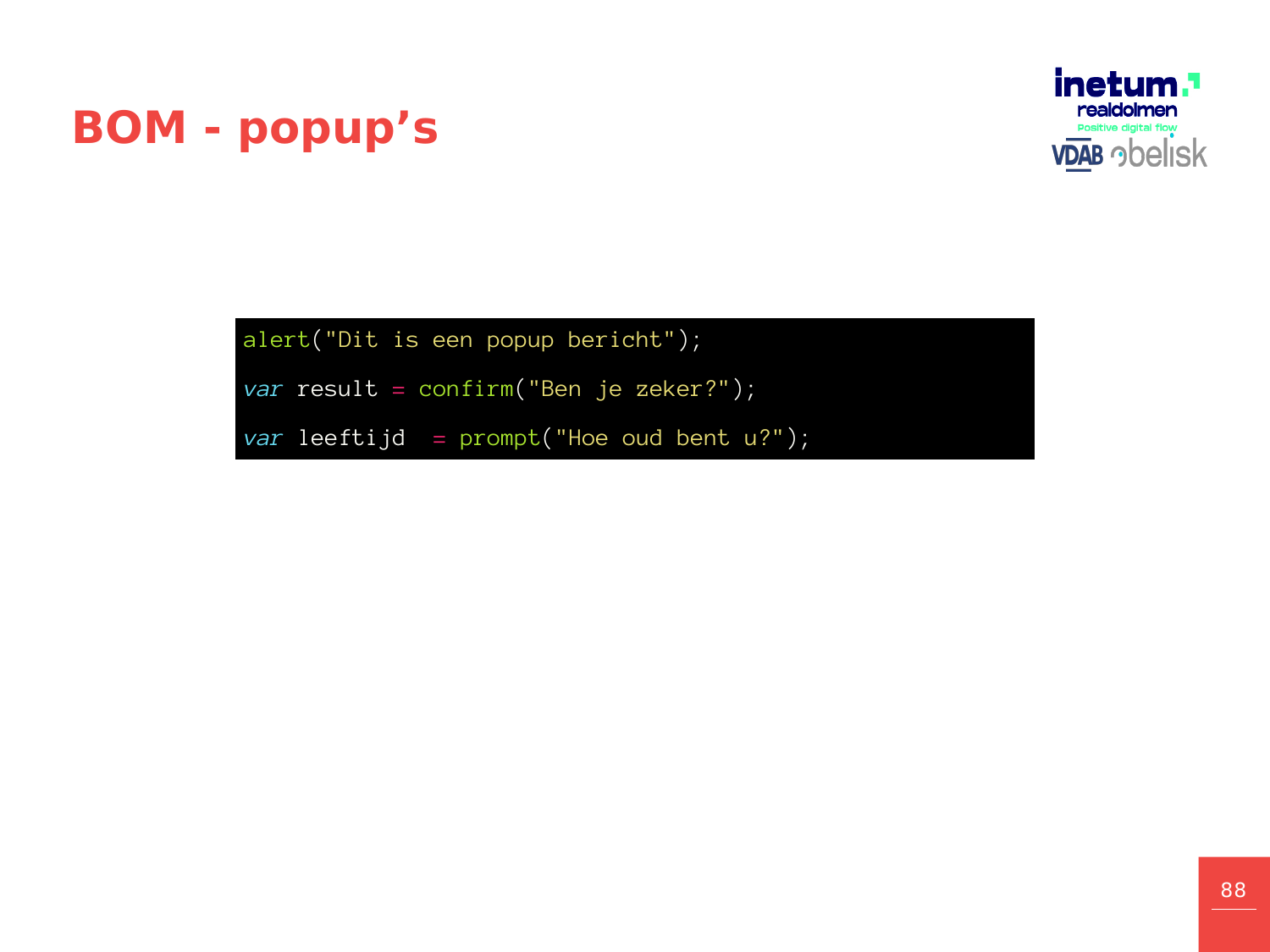

# BOM - popup’s

| alert("Dit is een popup bericht"); var result = confirm("Ben je zeker?"); var leeftijd  = prompt("Hoe oud bent u?"); |
| --- |